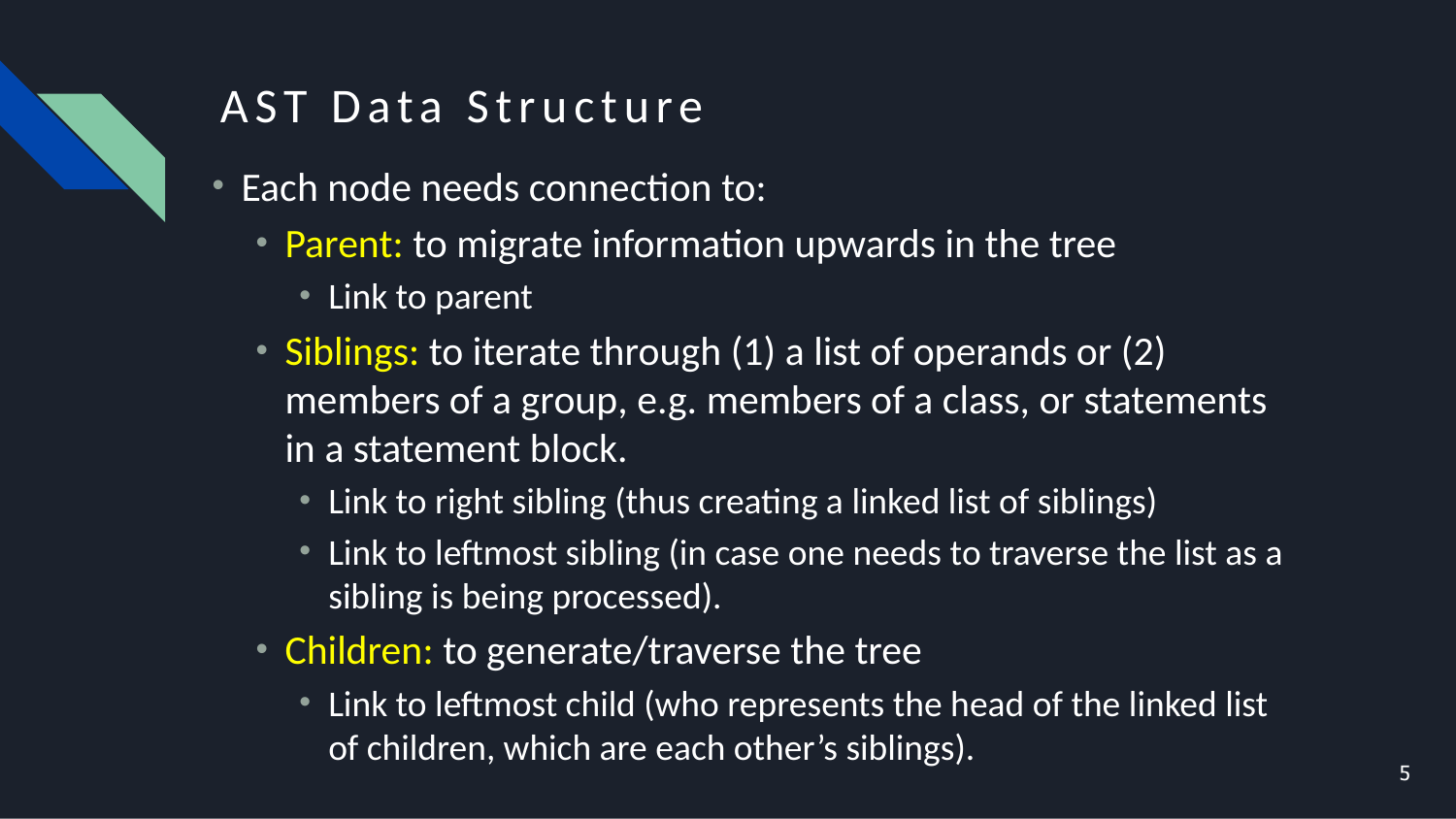

# AST Data Structure
Each node needs connection to:
Parent: to migrate information upwards in the tree
Link to parent
Siblings: to iterate through (1) a list of operands or (2) members of a group, e.g. members of a class, or statements in a statement block.
Link to right sibling (thus creating a linked list of siblings)
Link to leftmost sibling (in case one needs to traverse the list as a sibling is being processed).
Children: to generate/traverse the tree
Link to leftmost child (who represents the head of the linked list of children, which are each other’s siblings).

5